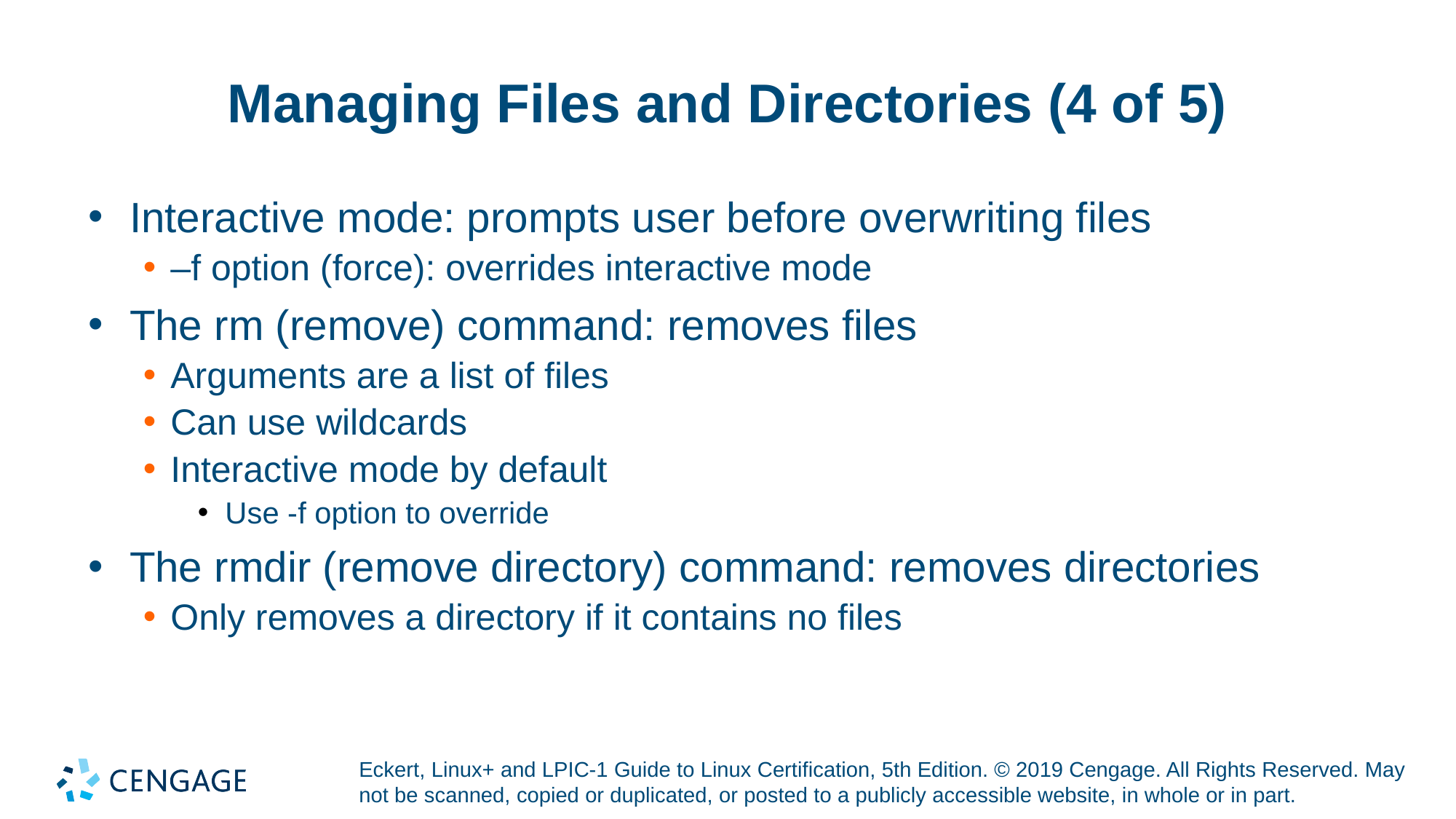

# Managing Files and Directories (4 of 5)
Interactive mode: prompts user before overwriting files
–f option (force): overrides interactive mode
The rm (remove) command: removes files
Arguments are a list of files
Can use wildcards
Interactive mode by default
Use -f option to override
The rmdir (remove directory) command: removes directories
Only removes a directory if it contains no files